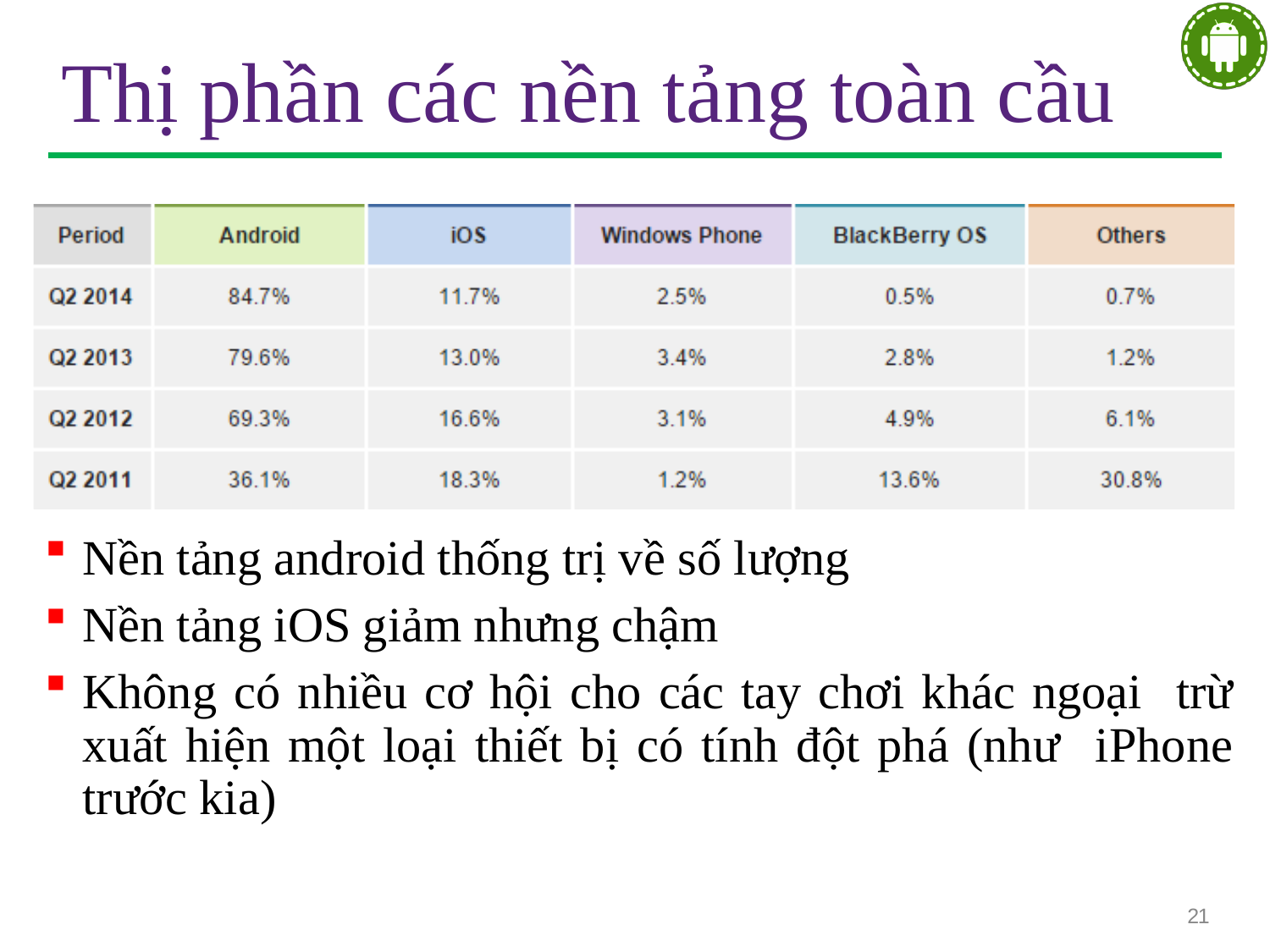

# Thị phần các nền tảng toàn cầu

Nền tảng android thống trị về số lượng
Nền tảng iOS giảm nhưng chậm
Không có nhiều cơ hội cho các tay chơi khác ngoại  trừ xuất hiện một loại thiết bị có tính đột phá (như  iPhone trước kia)
21